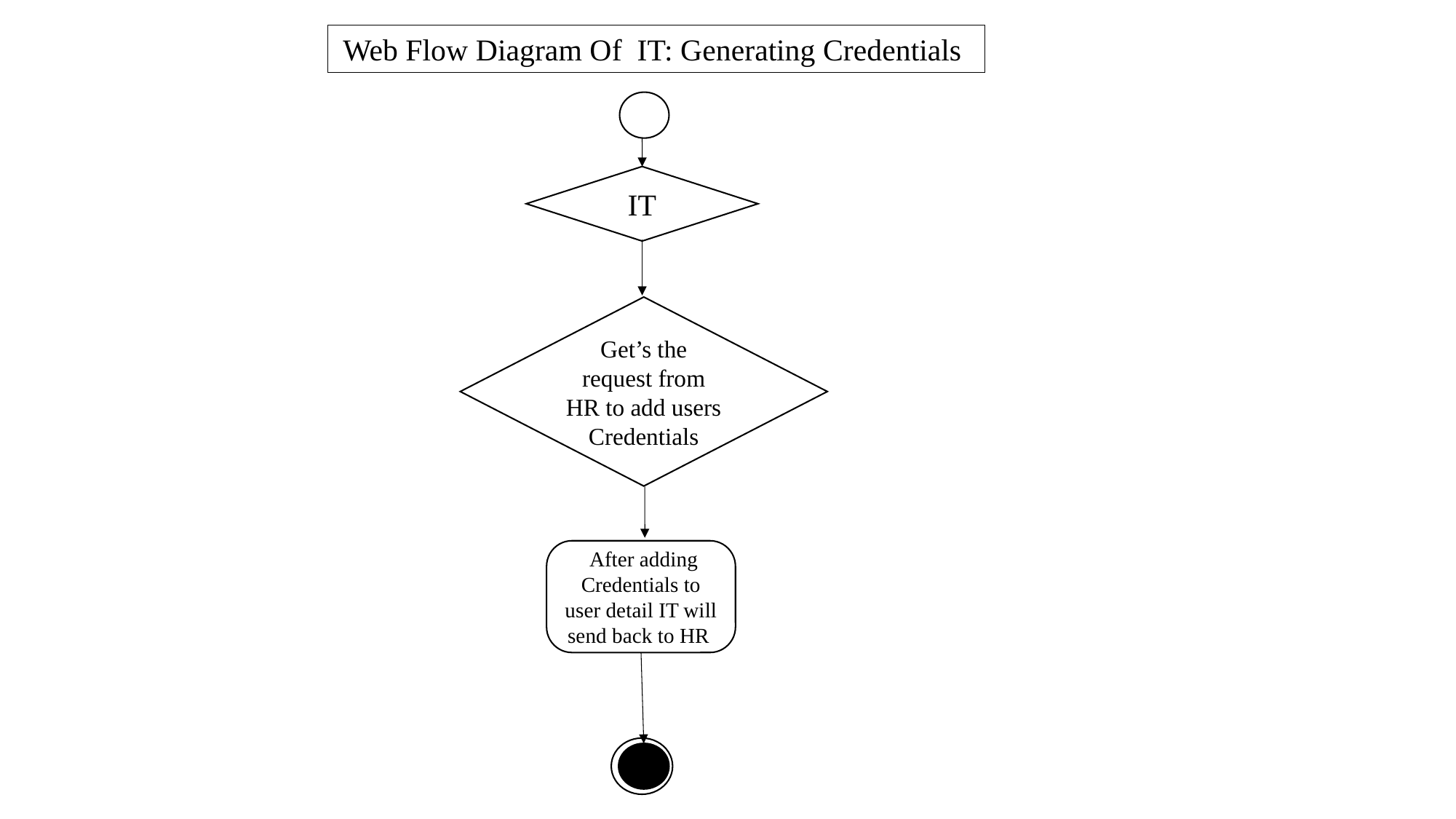

Web Flow Diagram Of  IT: Generating Credentials

IT
Get’s the request from HR to add users Credentials
 After adding Credentials to user detail IT will send back to HR